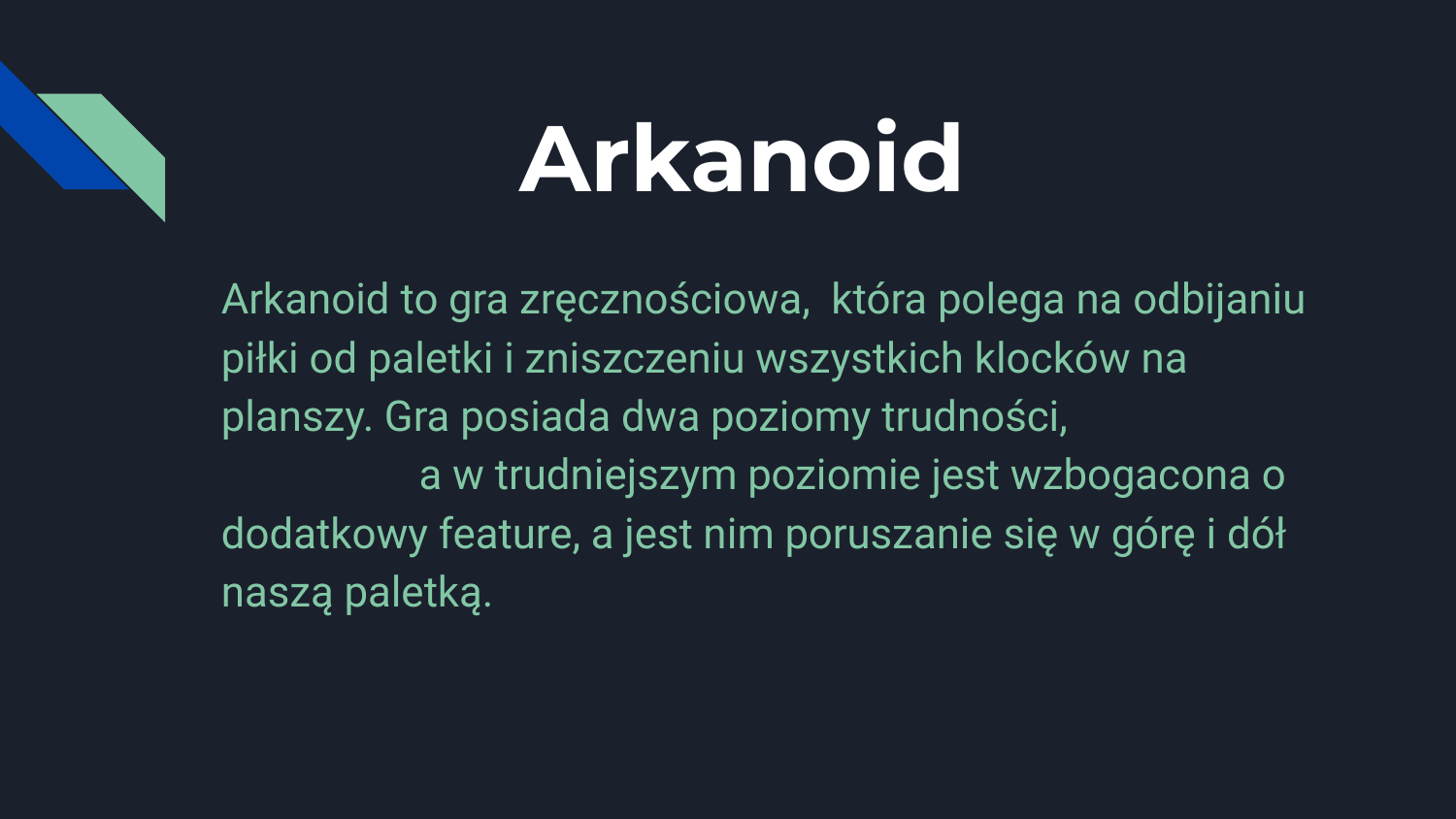

# Arkanoid
Arkanoid to gra zręcznościowa,  która polega na odbijaniu piłki od paletki i zniszczeniu wszystkich klocków na planszy. Gra posiada dwa poziomy trudności, 			     a w trudniejszym poziomie jest wzbogacona o dodatkowy feature, a jest nim poruszanie się w górę i dół naszą paletką.